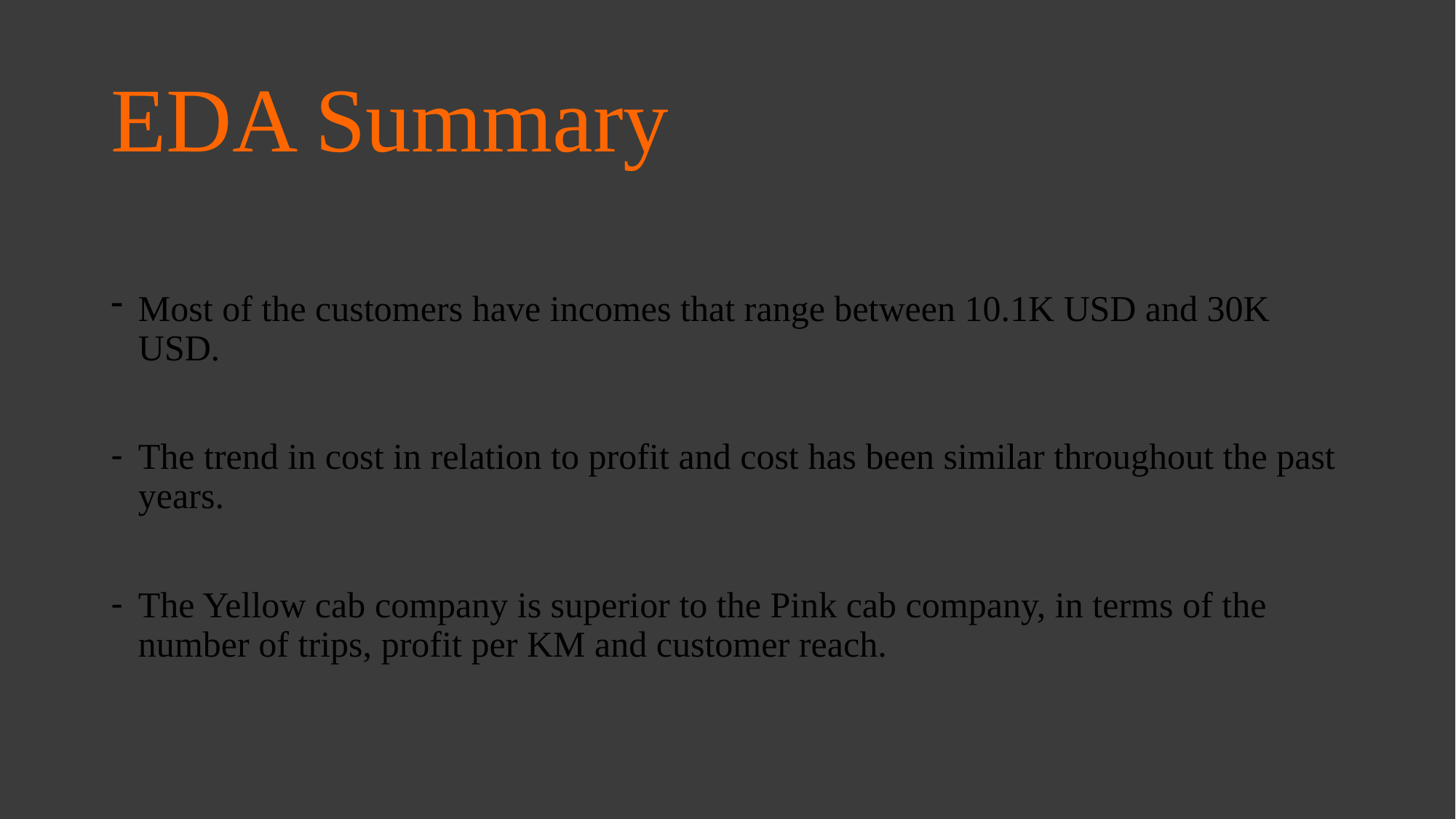

# EDA Summary

Most of the customers have incomes that range between 10.1K USD and 30K USD.

The trend in cost in relation to profit and cost has been similar throughout the past years.

The Yellow cab company is superior to the Pink cab company, in terms of the number of trips, profit per KM and customer reach.